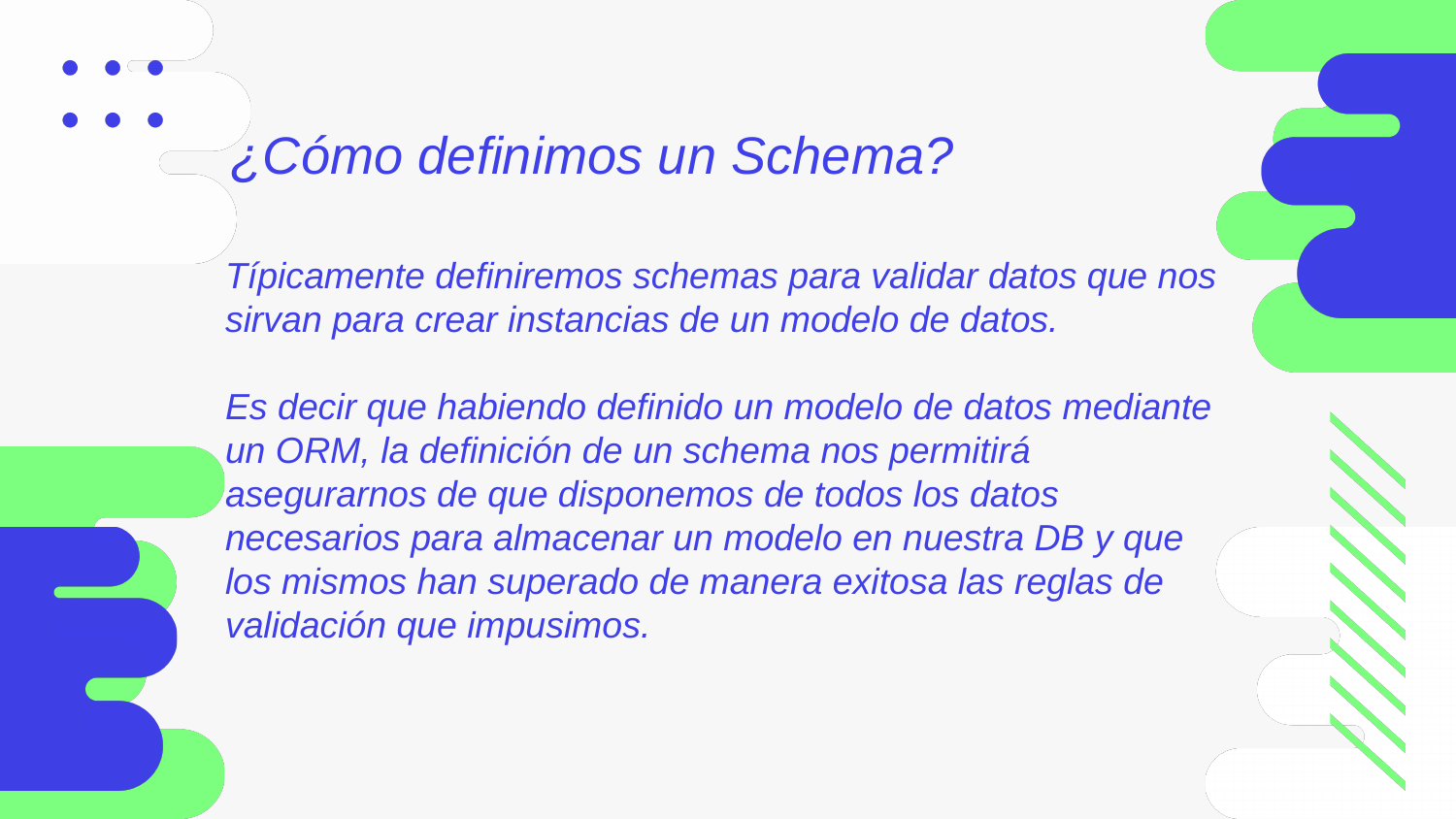

¿Cómo definimos un Schema?
Típicamente definiremos schemas para validar datos que nos sirvan para crear instancias de un modelo de datos.

Es decir que habiendo definido un modelo de datos mediante un ORM, la definición de un schema nos permitirá asegurarnos de que disponemos de todos los datos necesarios para almacenar un modelo en nuestra DB y que los mismos han superado de manera exitosa las reglas de validación que impusimos.